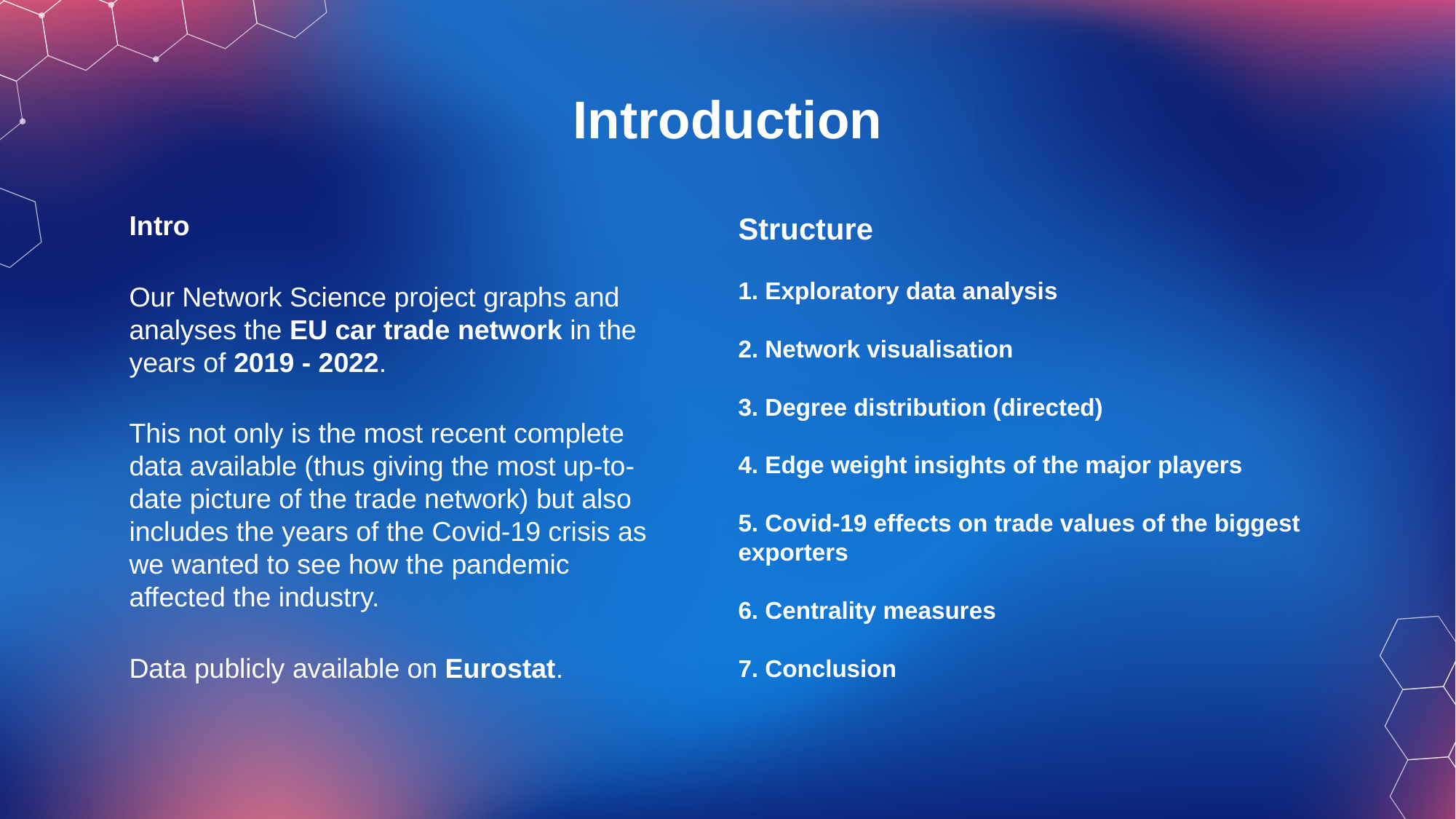

# Introduction
Intro
Our Network Science project graphs and analyses the EU car trade network in the years of 2019 - 2022.
This not only is the most recent complete data available (thus giving the most up-to-date picture of the trade network) but also includes the years of the Covid-19 crisis as we wanted to see how the pandemic affected the industry.
Data publicly available on Eurostat.
Structure

1. Exploratory data analysis

2. Network visualisation

3. Degree distribution (directed)

4. Edge weight insights of the major players

5. Covid-19 effects on trade values of the biggest exporters

6. Centrality measures

7. Conclusion